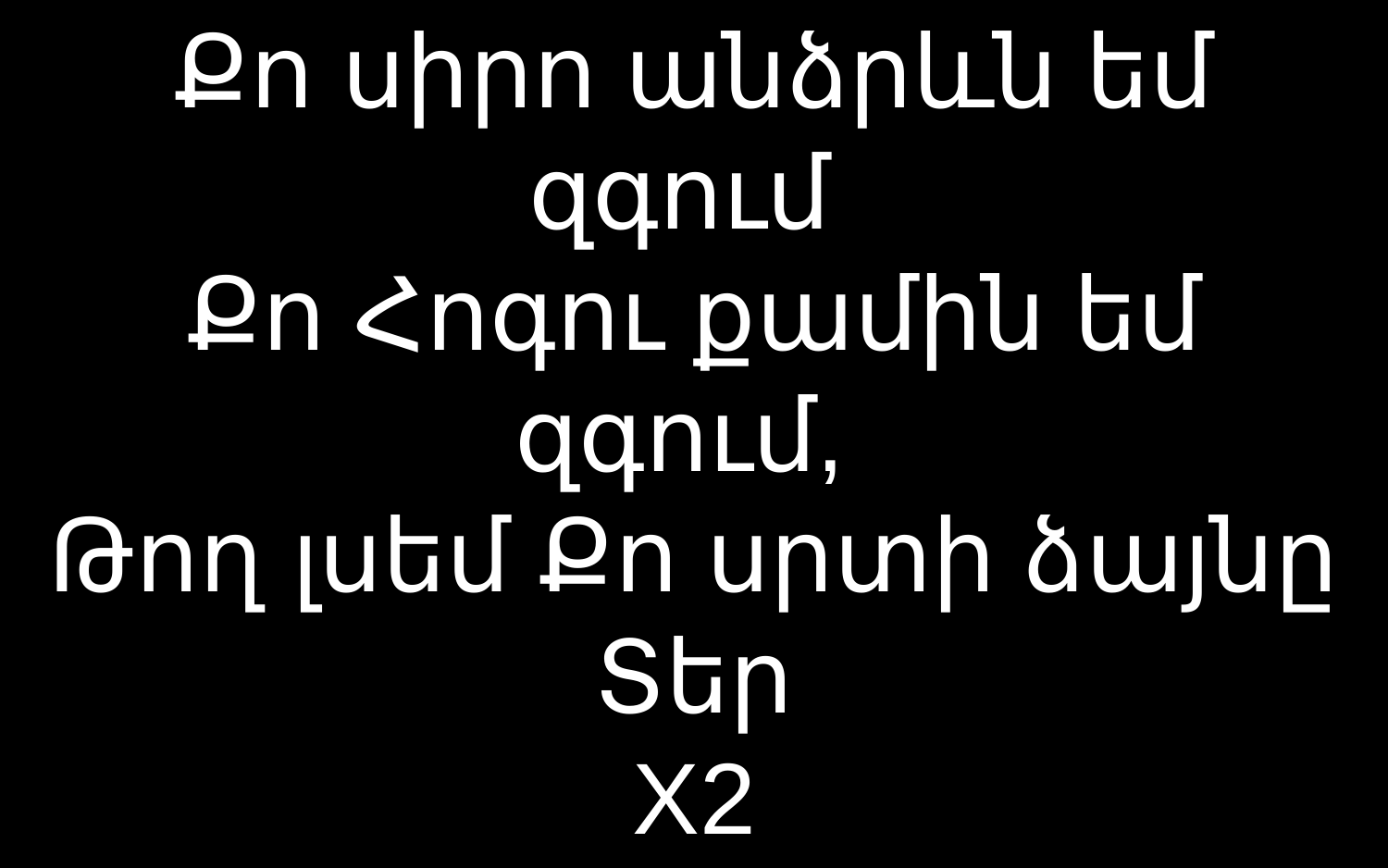

# Քո սիրո անձրևն եմ զգում Քո Հոգու քամին եմ զգում, Թող լսեմ Քո սրտի ձայնը Տեր X2